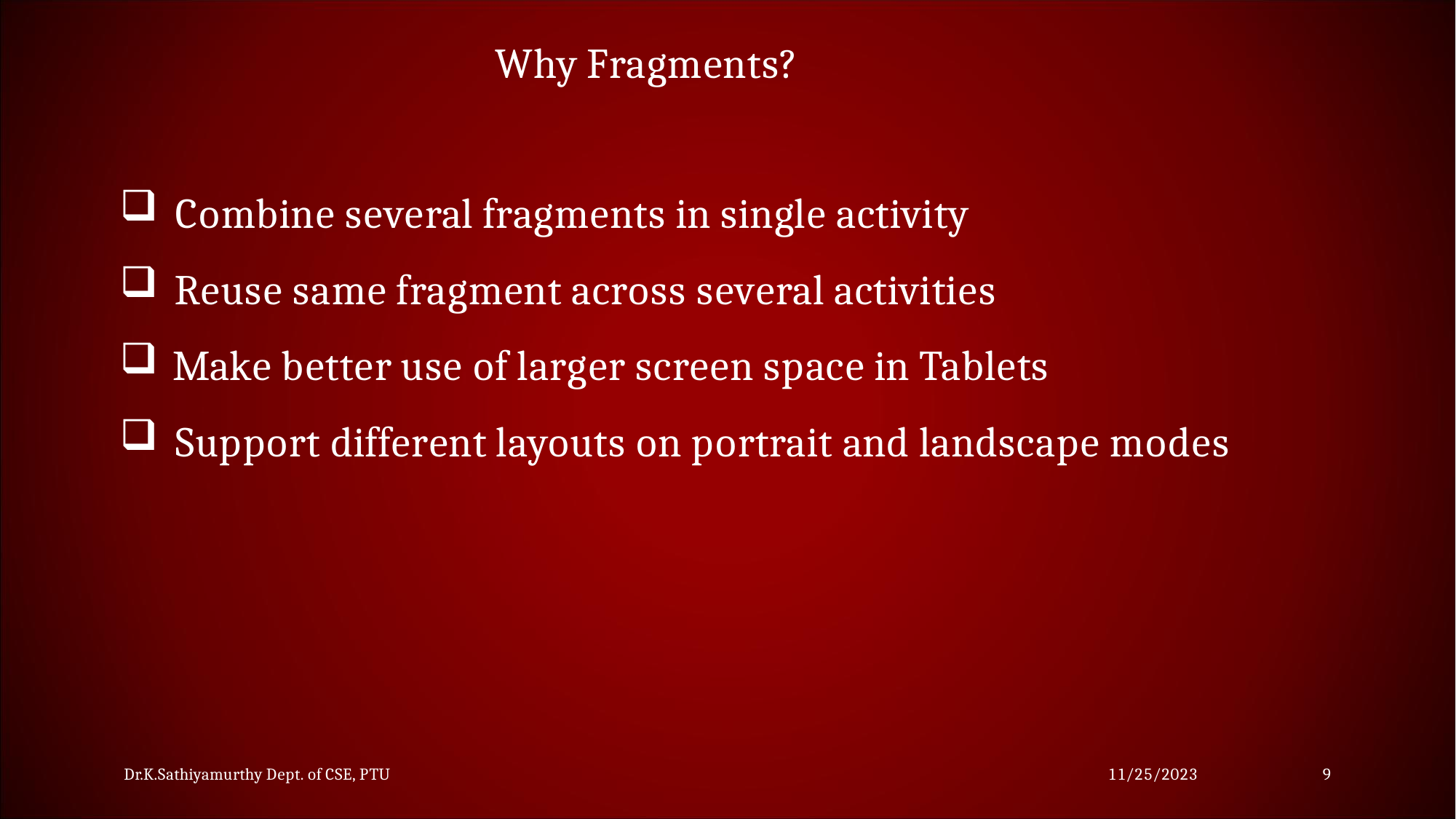

Why Fragments?
Combine several fragments in single activity
Reuse same fragment across several activities
Make better use of larger screen space in Tablets
Support different layouts on portrait and landscape modes
Dr.K.Sathiyamurthy Dept. of CSE, PTU
11/25/2023
9